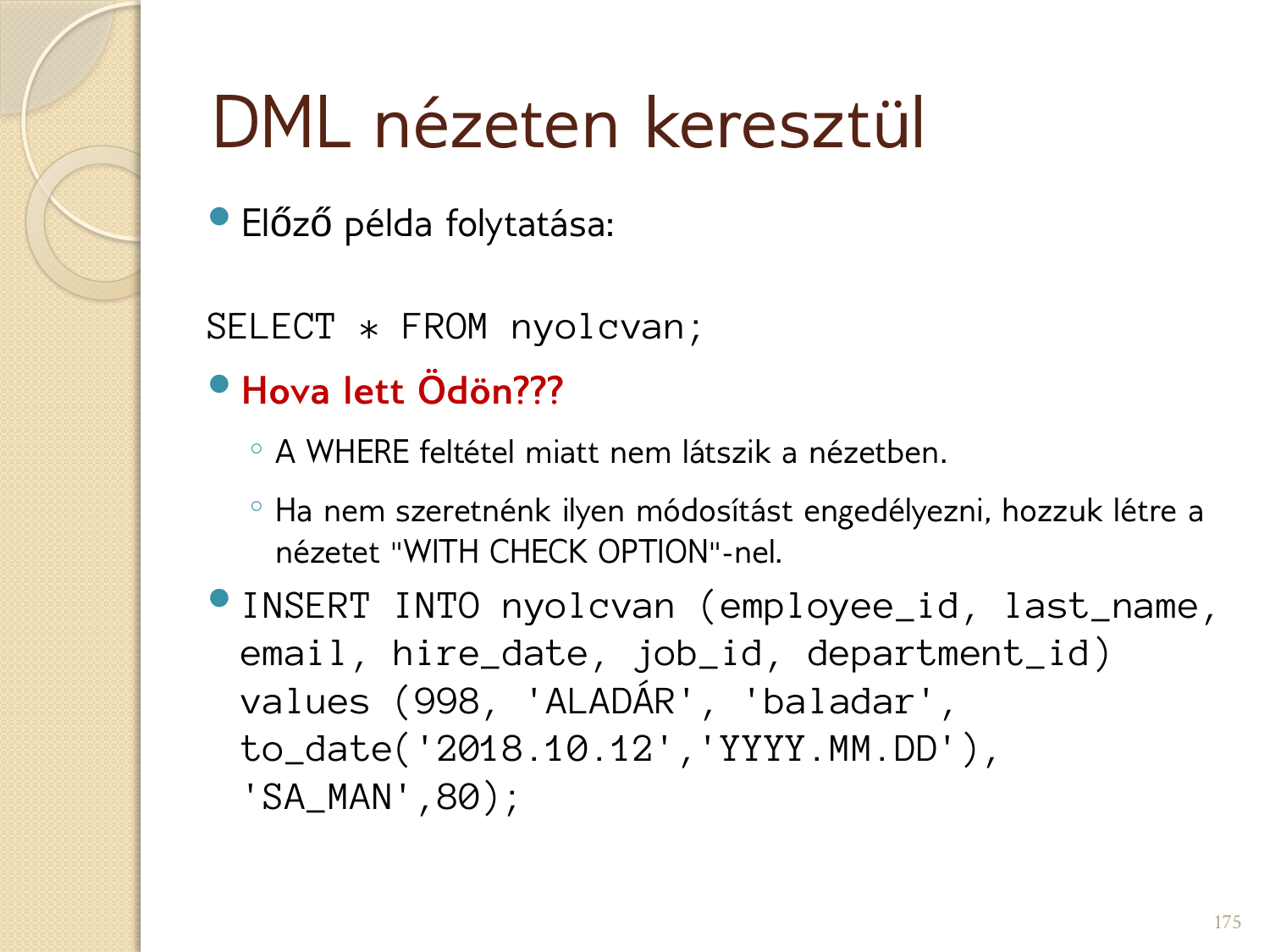

# DML nézeten keresztül
Előző példa folytatása:

select * from nyolcvan;
Hova lett Ödön???
A WHERE feltétel miatt nem látszik a nézetben.
Ha nem szeretnénk ilyen módosítást engedélyezni, hozzuk létre a nézetet "WITH CHECK OPTION"-nel.
INSERT INTO nyolcvan (employee_id, last_name, email, hire_date, job_id, department_id) values (998, 'ALADÁR', 'baladar', to_date('2018.10.12','YYYY.MM.DD'), 'SA_MAN',80);

175